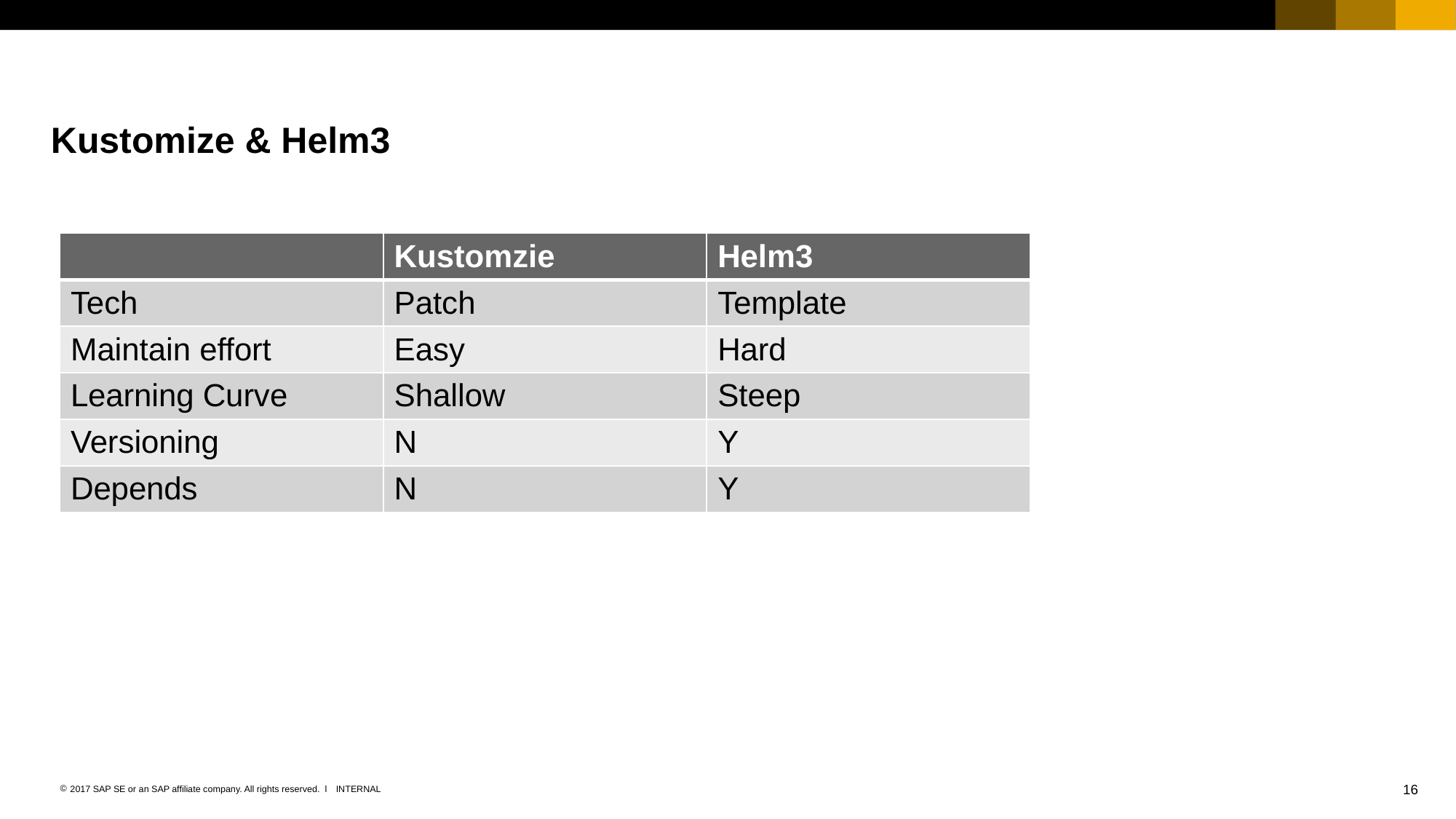

# Kustomize & Helm3
|  | Kustomzie | Helm3 |
| --- | --- | --- |
| Tech | Patch | Template |
| Maintain effort | Easy | Hard |
| Learning Curve | Shallow | Steep |
| Versioning | N | Y |
| Depends | N | Y |